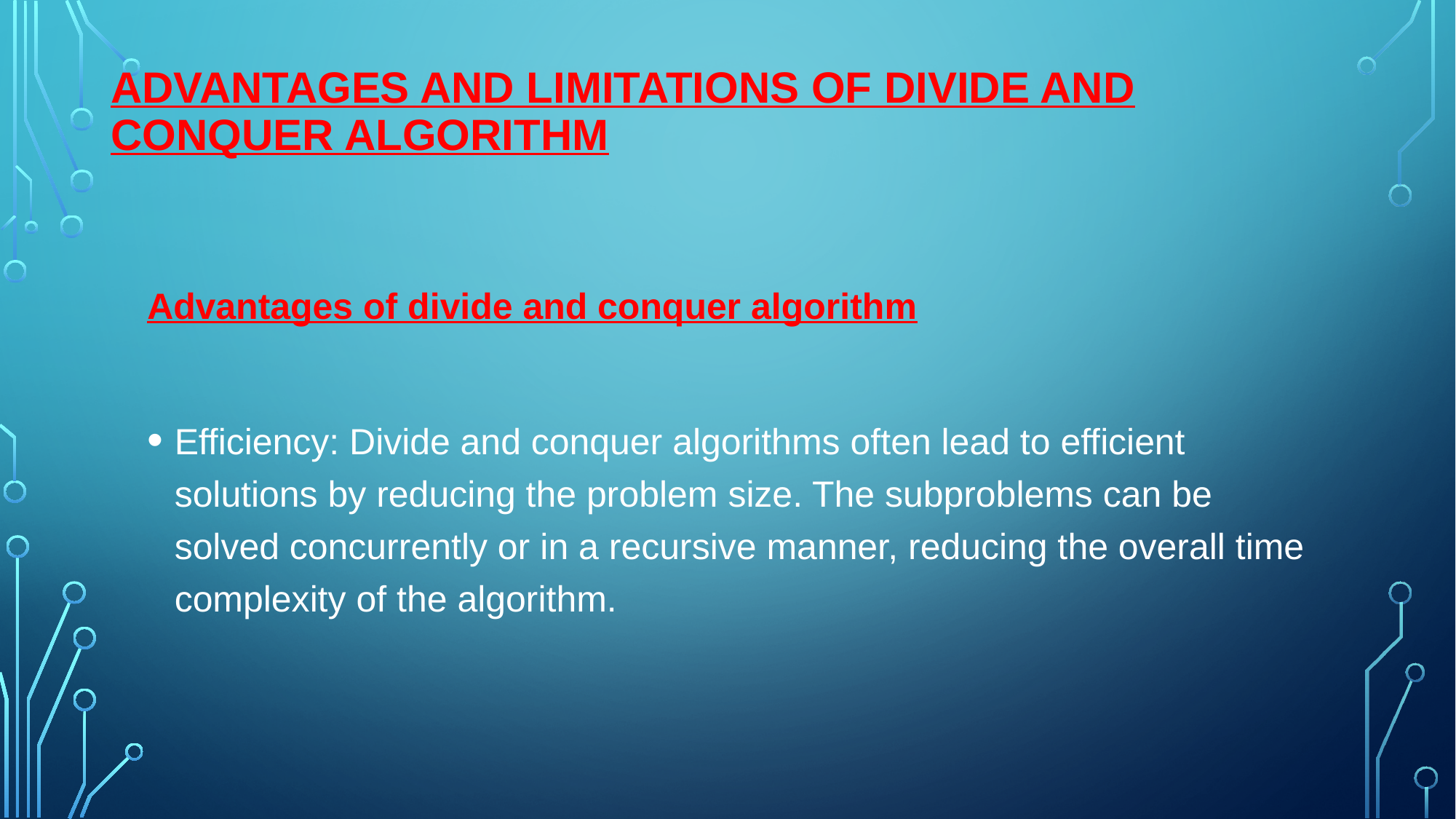

# Advantages and limitations of divide and conquer algorithm
Advantages of divide and conquer algorithm

Efficiency: Divide and conquer algorithms often lead to efficient solutions by reducing the problem size. The subproblems can be solved concurrently or in a recursive manner, reducing the overall time complexity of the algorithm.